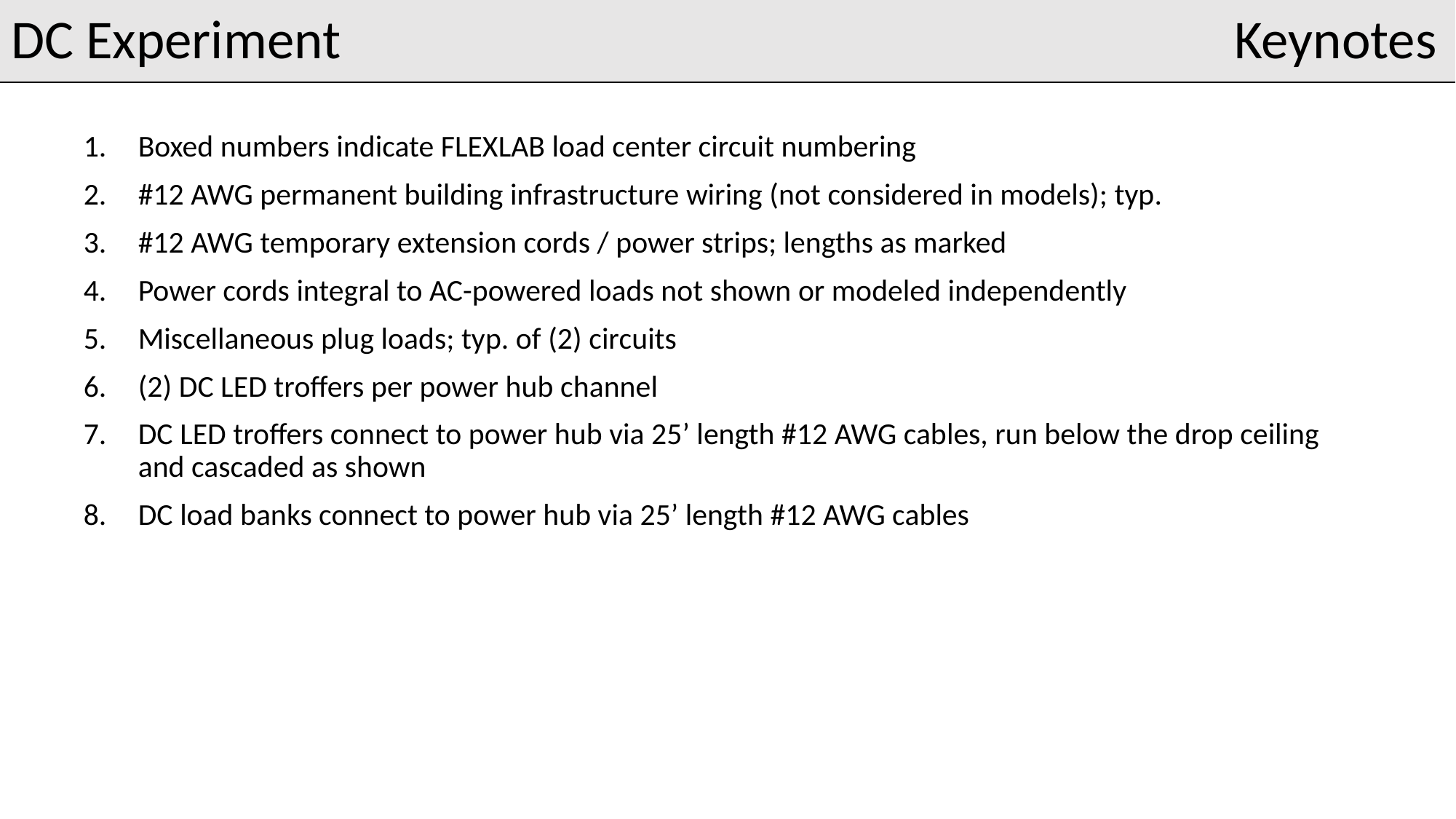

# DC Experiment	Keynotes
Boxed numbers indicate FLEXLAB load center circuit numbering
#12 AWG permanent building infrastructure wiring (not considered in models); typ.
#12 AWG temporary extension cords / power strips; lengths as marked
Power cords integral to AC-powered loads not shown or modeled independently
Miscellaneous plug loads; typ. of (2) circuits
(2) DC LED troffers per power hub channel
DC LED troffers connect to power hub via 25’ length #12 AWG cables, run below the drop ceiling
and cascaded as shown
DC load banks connect to power hub via 25’ length #12 AWG cables